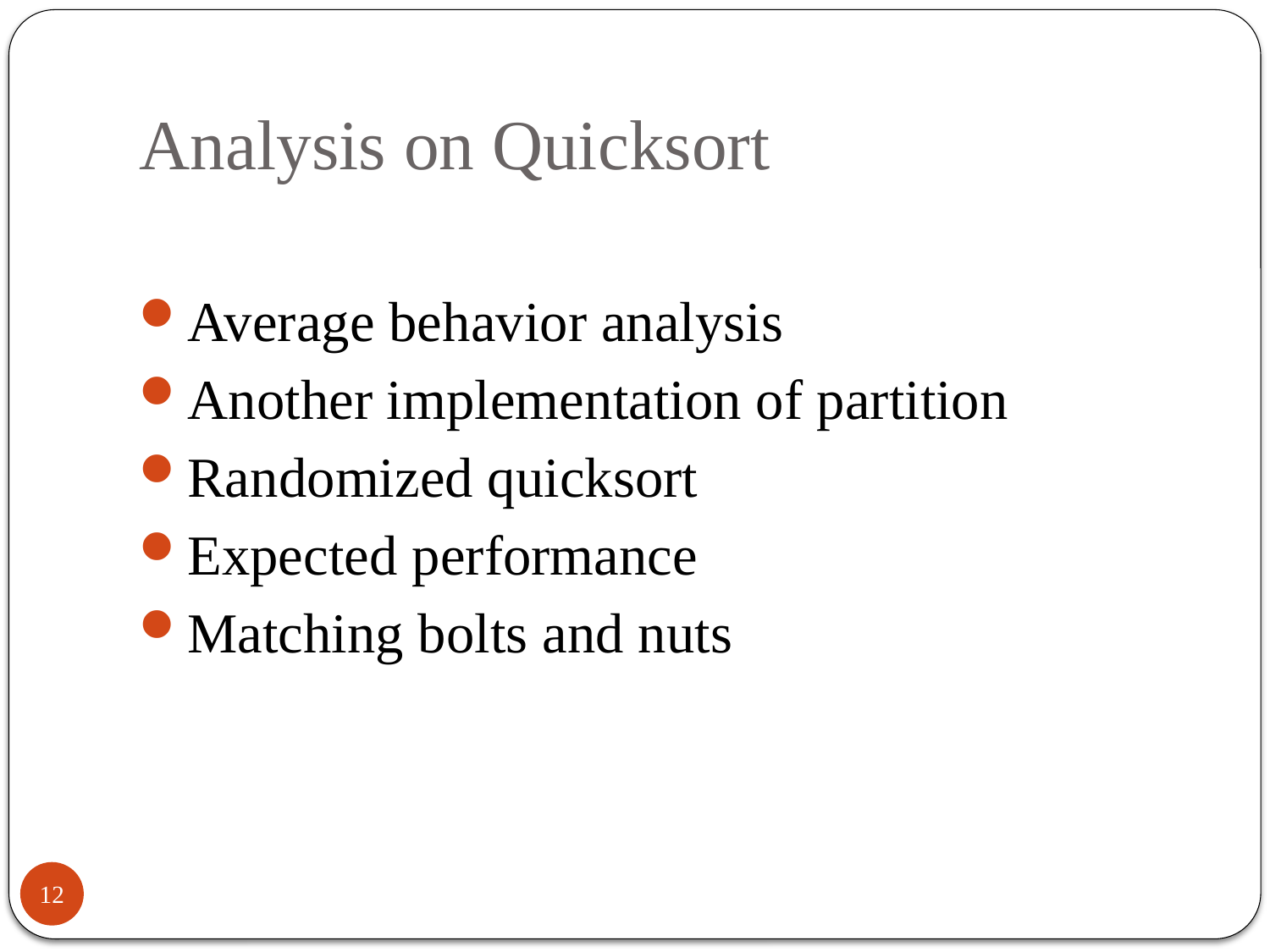

# Analysis on Quicksort

Average behavior analysis
Another implementation of partition
Randomized quicksort
Expected performance
Matching bolts and nuts
12